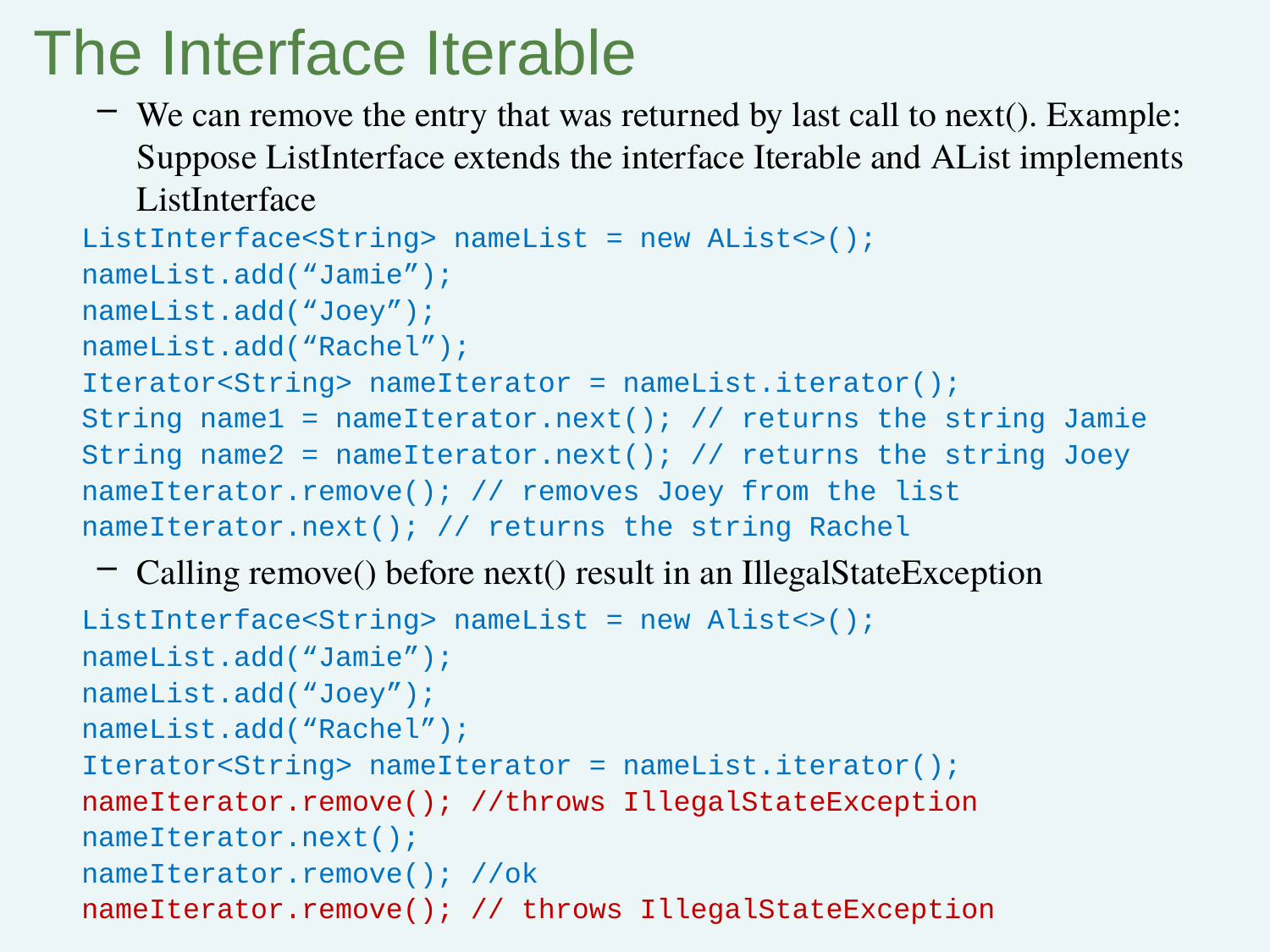

# The Interface Iterable
We can remove the entry that was returned by last call to next(). Example: Suppose ListInterface extends the interface Iterable and AList implements ListInterface
	ListInterface<String> nameList = new AList<>();
	nameList.add(“Jamie”);
	nameList.add(“Joey”);
	nameList.add(“Rachel”);
	Iterator<String> nameIterator = nameList.iterator();
	String name1 = nameIterator.next(); // returns the string Jamie
	String name2 = nameIterator.next(); // returns the string Joey
	nameIterator.remove(); // removes Joey from the list
	nameIterator.next(); // returns the string Rachel
Calling remove() before next() result in an IllegalStateException
	ListInterface<String> nameList = new Alist<>();
	nameList.add(“Jamie”);
	nameList.add(“Joey”);
	nameList.add(“Rachel”);
	Iterator<String> nameIterator = nameList.iterator();
	nameIterator.remove(); //throws IllegalStateException
	nameIterator.next();
	nameIterator.remove(); //ok
	nameIterator.remove(); // throws IllegalStateException